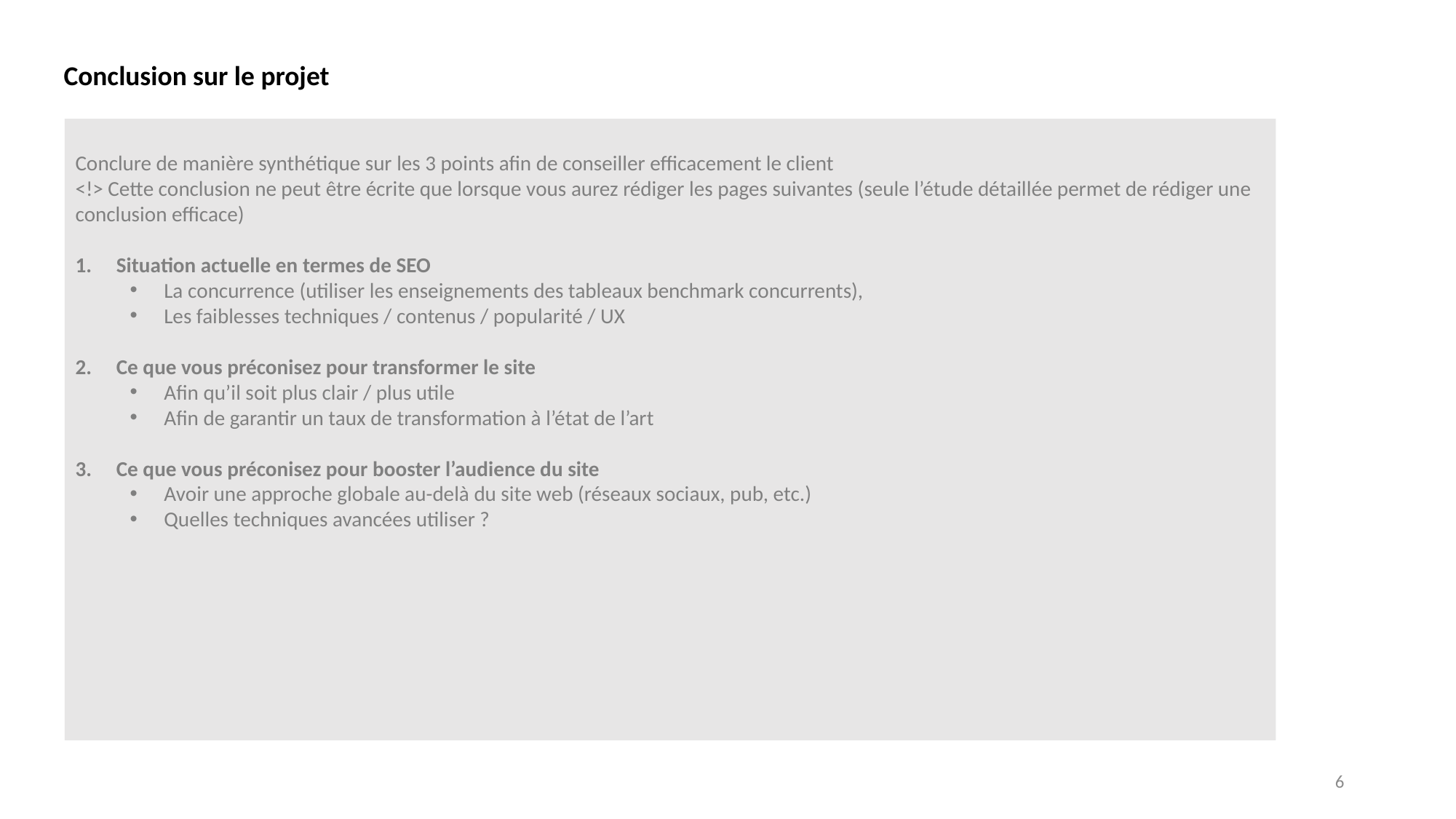

Conclusion sur le projet

Conclure de manière synthétique sur les 3 points afin de conseiller efficacement le client
<!> Cette conclusion ne peut être écrite que lorsque vous aurez rédiger les pages suivantes (seule l’étude détaillée permet de rédiger une conclusion efficace)

Situation actuelle en termes de SEO
La concurrence (utiliser les enseignements des tableaux benchmark concurrents),
Les faiblesses techniques / contenus / popularité / UX

Ce que vous préconisez pour transformer le site
Afin qu’il soit plus clair / plus utile
Afin de garantir un taux de transformation à l’état de l’art

Ce que vous préconisez pour booster l’audience du site
Avoir une approche globale au-delà du site web (réseaux sociaux, pub, etc.)
Quelles techniques avancées utiliser ?

6